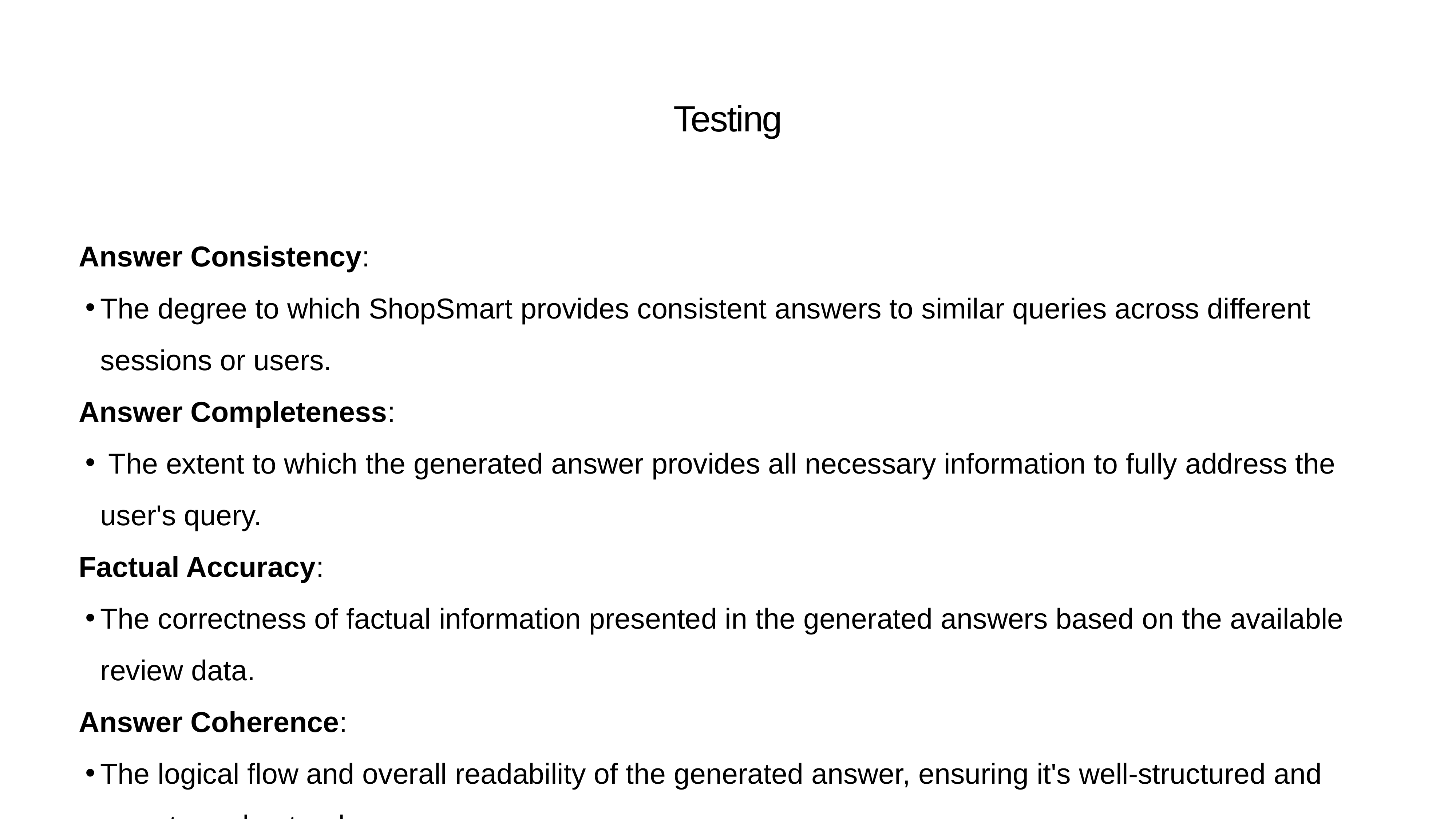

# Testing
Answer Consistency:
The degree to which ShopSmart provides consistent answers to similar queries across different sessions or users.
Answer Completeness:
 The extent to which the generated answer provides all necessary information to fully address the user's query.
Factual Accuracy:
The correctness of factual information presented in the generated answers based on the available review data.
Answer Coherence:
The logical flow and overall readability of the generated answer, ensuring it's well-structured and easy to understand.